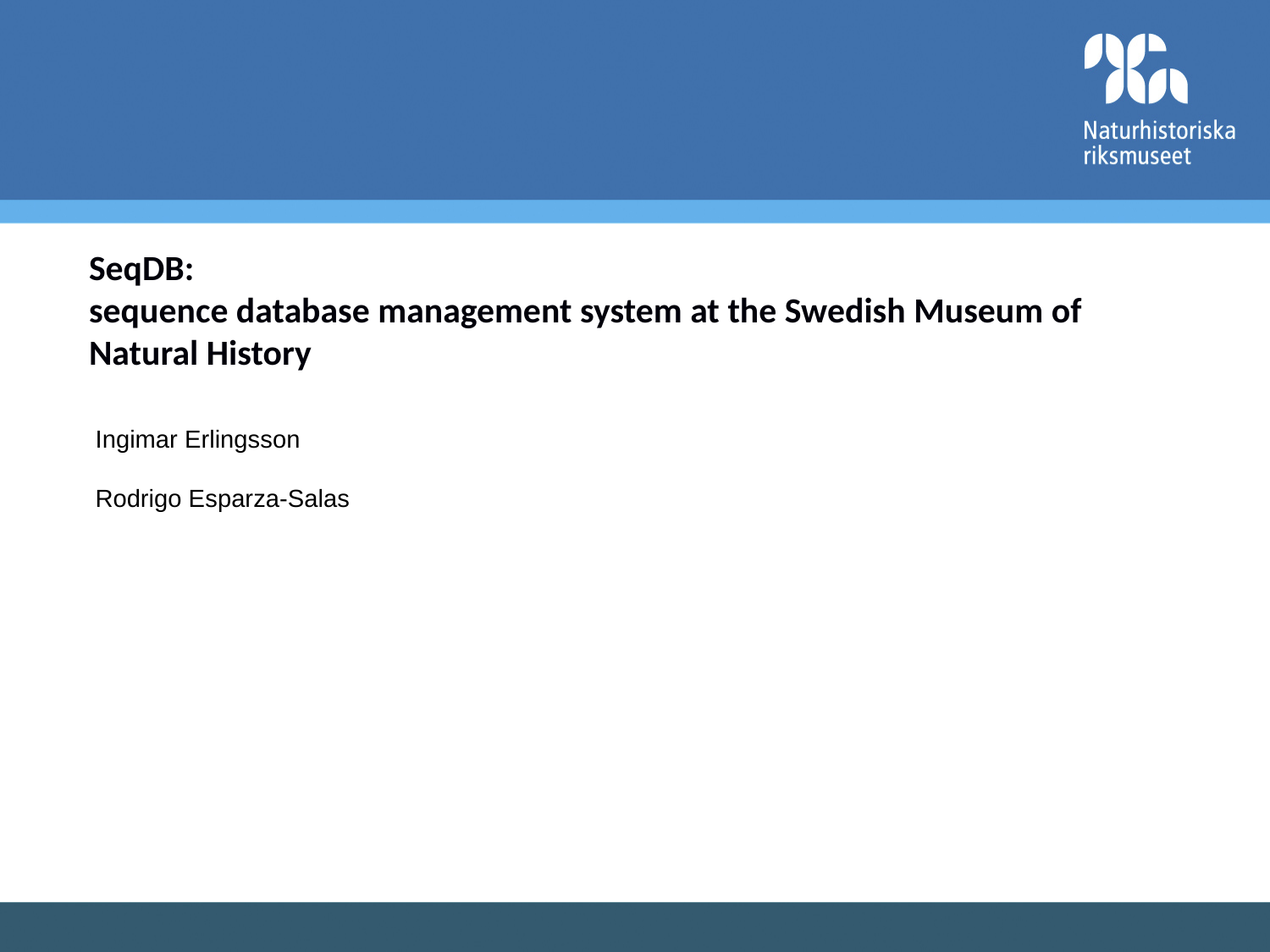

SeqDB:
sequence database management system at the Swedish Museum of Natural History

Ingimar Erlingsson

Rodrigo Esparza-Salas